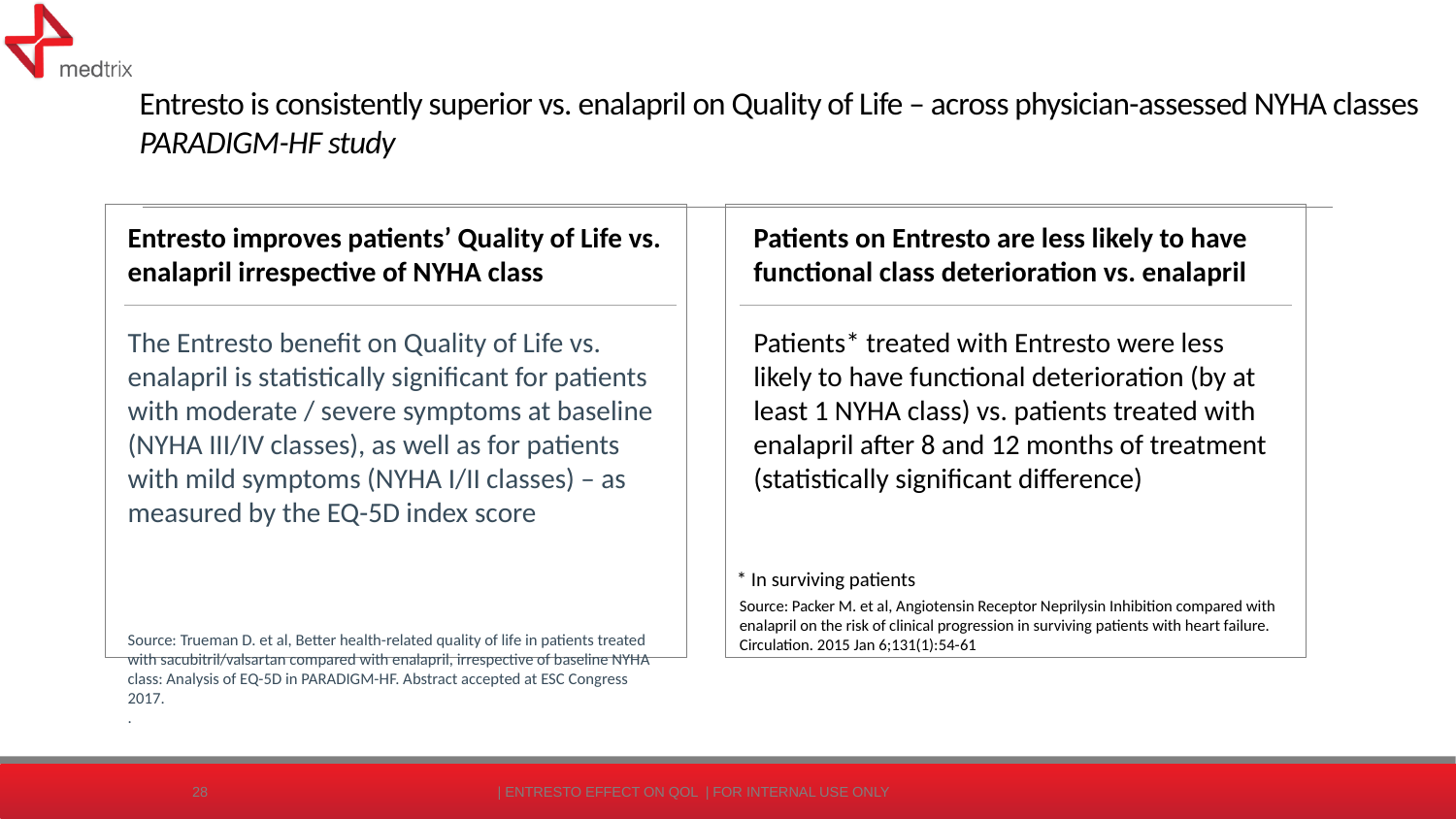

# Entresto is consistently superior vs. enalapril on Quality of Life – across physician-assessed NYHA classes PARADIGM-HF study

Entresto improves patients’ Quality of Life vs. enalapril irrespective of NYHA class
Patients on Entresto are less likely to have functional class deterioration vs. enalapril
The Entresto benefit on Quality of Life vs. enalapril is statistically significant for patients with moderate / severe symptoms at baseline (NYHA III/IV classes), as well as for patients with mild symptoms (NYHA I/II classes) – as measured by the EQ-5D index score

Source: Trueman D. et al, Better health-related quality of life in patients treated with sacubitril/valsartan compared with enalapril, irrespective of baseline NYHA class: Analysis of EQ-5D in PARADIGM-HF. Abstract accepted at ESC Congress 2017.
.
Patients* treated with Entresto were less likely to have functional deterioration (by at least 1 NYHA class) vs. patients treated with enalapril after 8 and 12 months of treatment (statistically significant difference)
* In surviving patients
Source: Packer M. et al, Angiotensin Receptor Neprilysin Inhibition compared with enalapril on the risk of clinical progression in surviving patients with heart failure. Circulation. 2015 Jan 6;131(1):54-61
28
 | Entresto Effect on QoL  | FOR INTERNAL USE ONLY